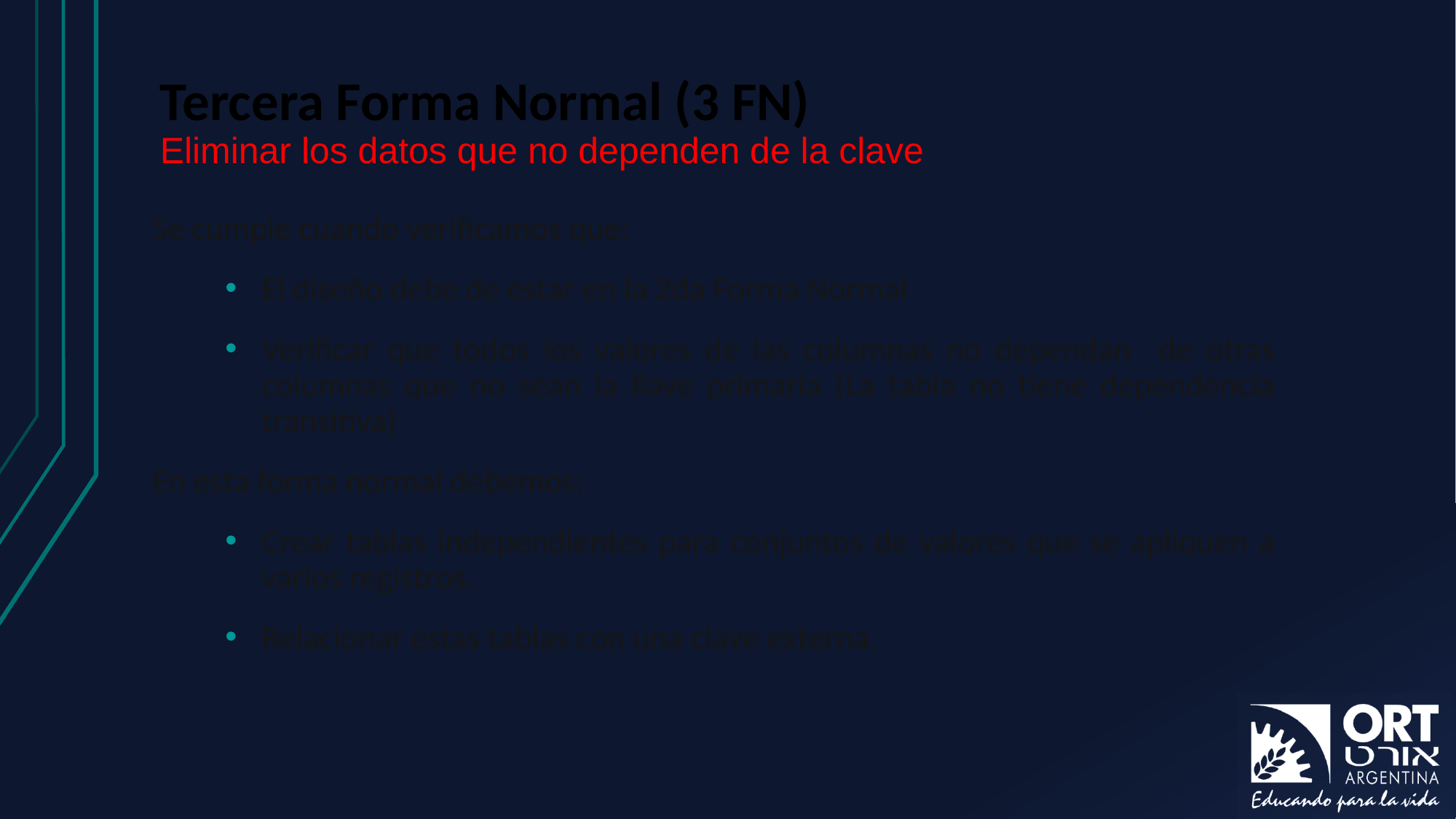

# Tercera Forma Normal (3 FN) Eliminar los datos que no dependen de la clave
Se cumple cuando verificamos que:
El diseño debe de estar en la 2da Forma Normal
Verificar que todos los valores de las columnas no dependan  de otras columnas que no sean la llave primaria (La tabla no tiene dependencia transitiva)
En esta forma normal debemos:
Crear tablas independientes para conjuntos de valores que se apliquen a varios registros.
Relacionar estas tablas con una clave externa.